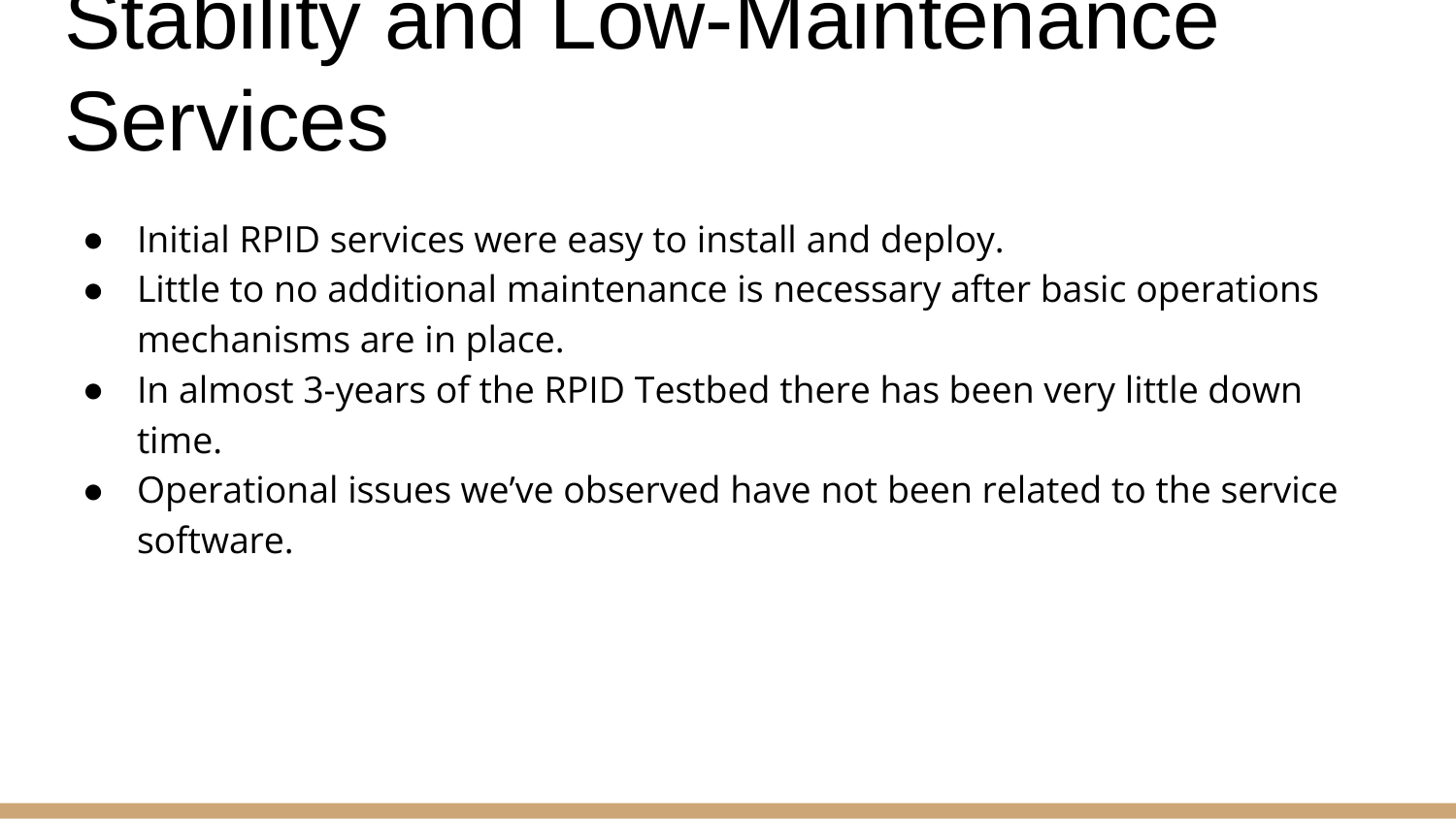

# Stability and Low-Maintenance Services
Initial RPID services were easy to install and deploy.
Little to no additional maintenance is necessary after basic operations mechanisms are in place.
In almost 3-years of the RPID Testbed there has been very little down time.
Operational issues we’ve observed have not been related to the service software.